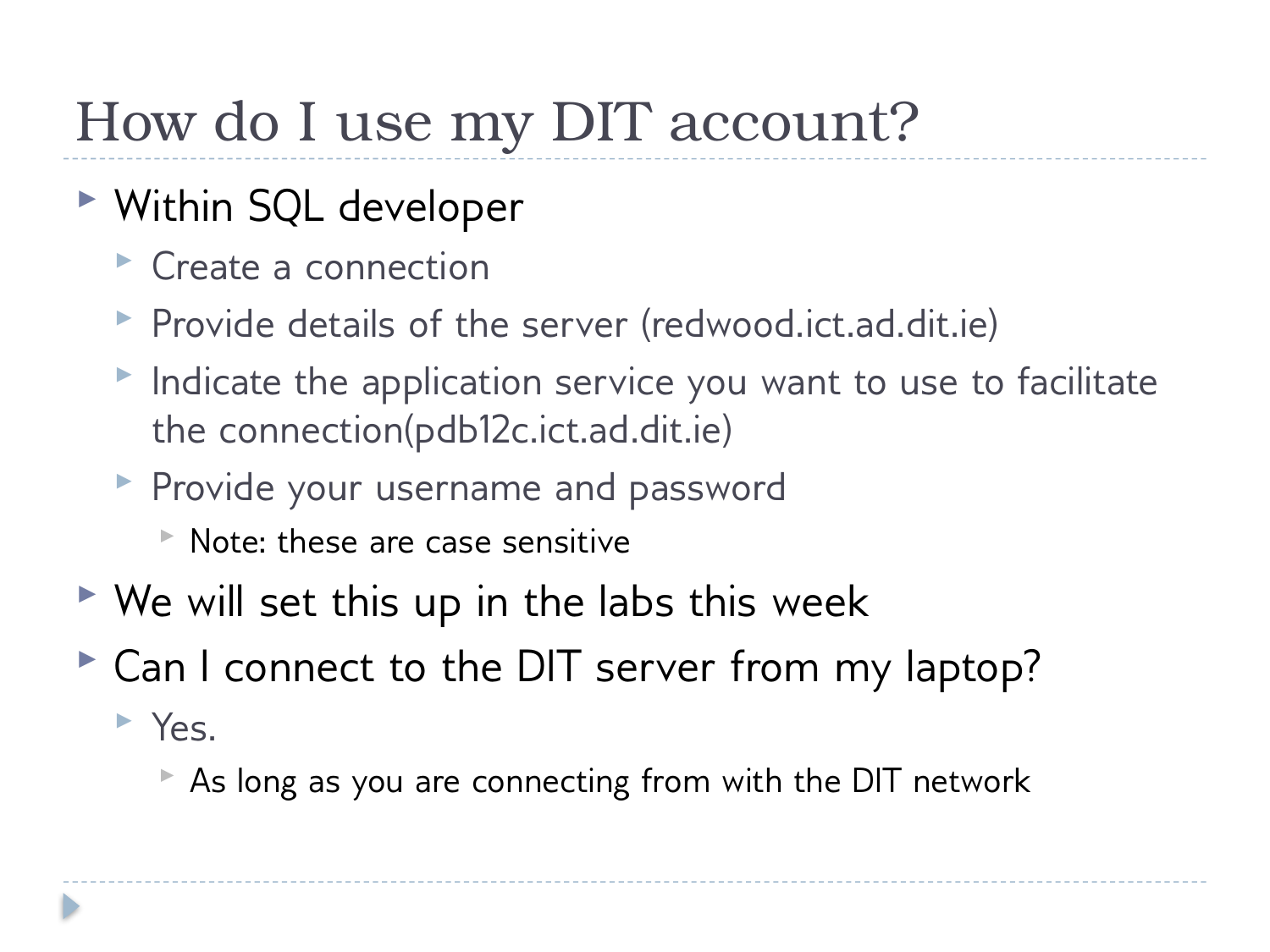

# How do I use my DIT account?
Within SQL developer
Create a connection
Provide details of the server (redwood.ict.ad.dit.ie)
Indicate the application service you want to use to facilitate the connection(pdb12c.ict.ad.dit.ie)
Provide your username and password
Note: these are case sensitive
We will set this up in the labs this week
Can I connect to the DIT server from my laptop?
Yes.
As long as you are connecting from with the DIT network